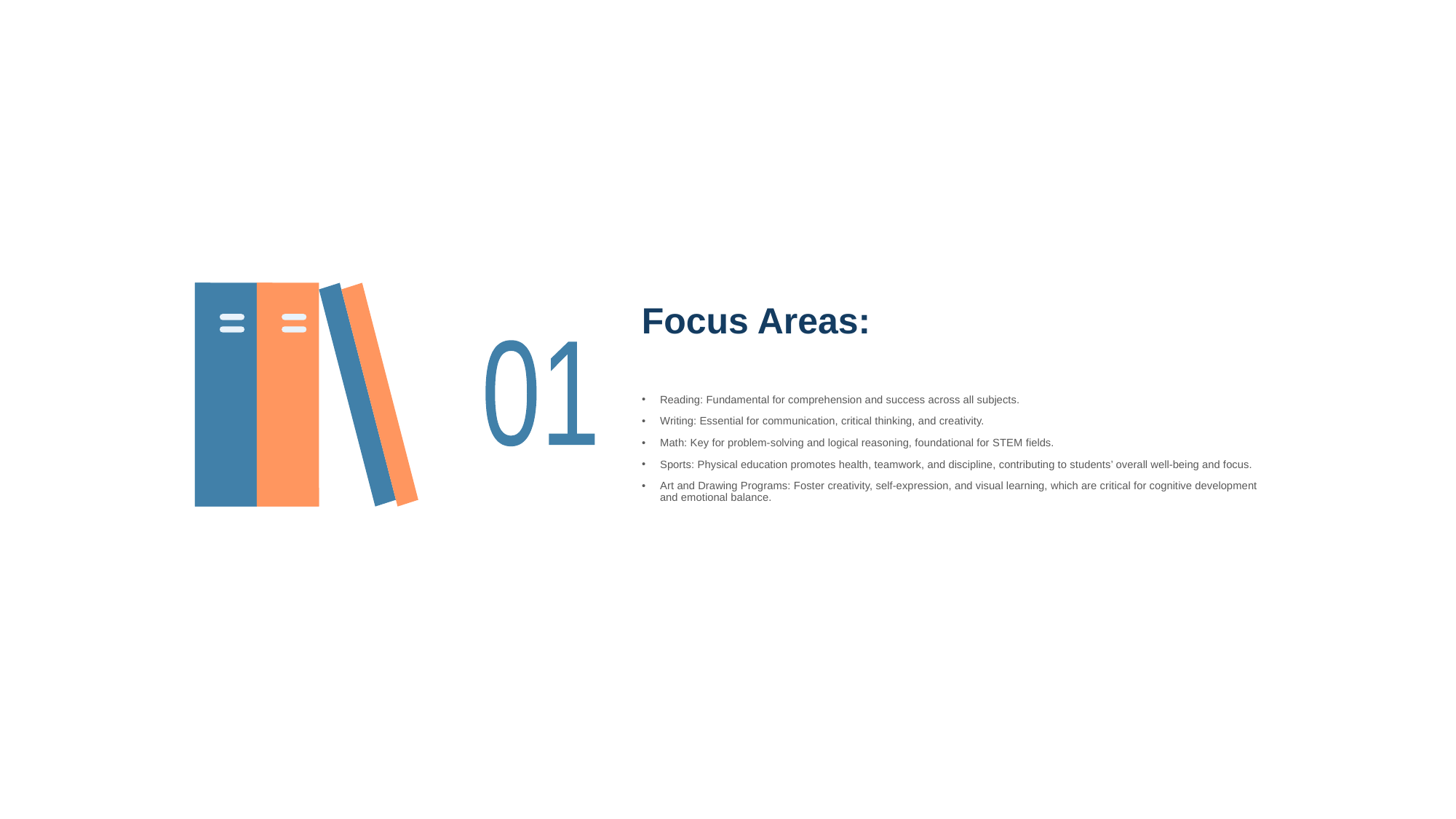

# Focus Areas:

01
Reading: Fundamental for comprehension and success across all subjects.
Writing: Essential for communication, critical thinking, and creativity.
Math: Key for problem-solving and logical reasoning, foundational for STEM fields.
Sports: Physical education promotes health, teamwork, and discipline, contributing to students’ overall well-being and focus.
Art and Drawing Programs: Foster creativity, self-expression, and visual learning, which are critical for cognitive development and emotional balance.